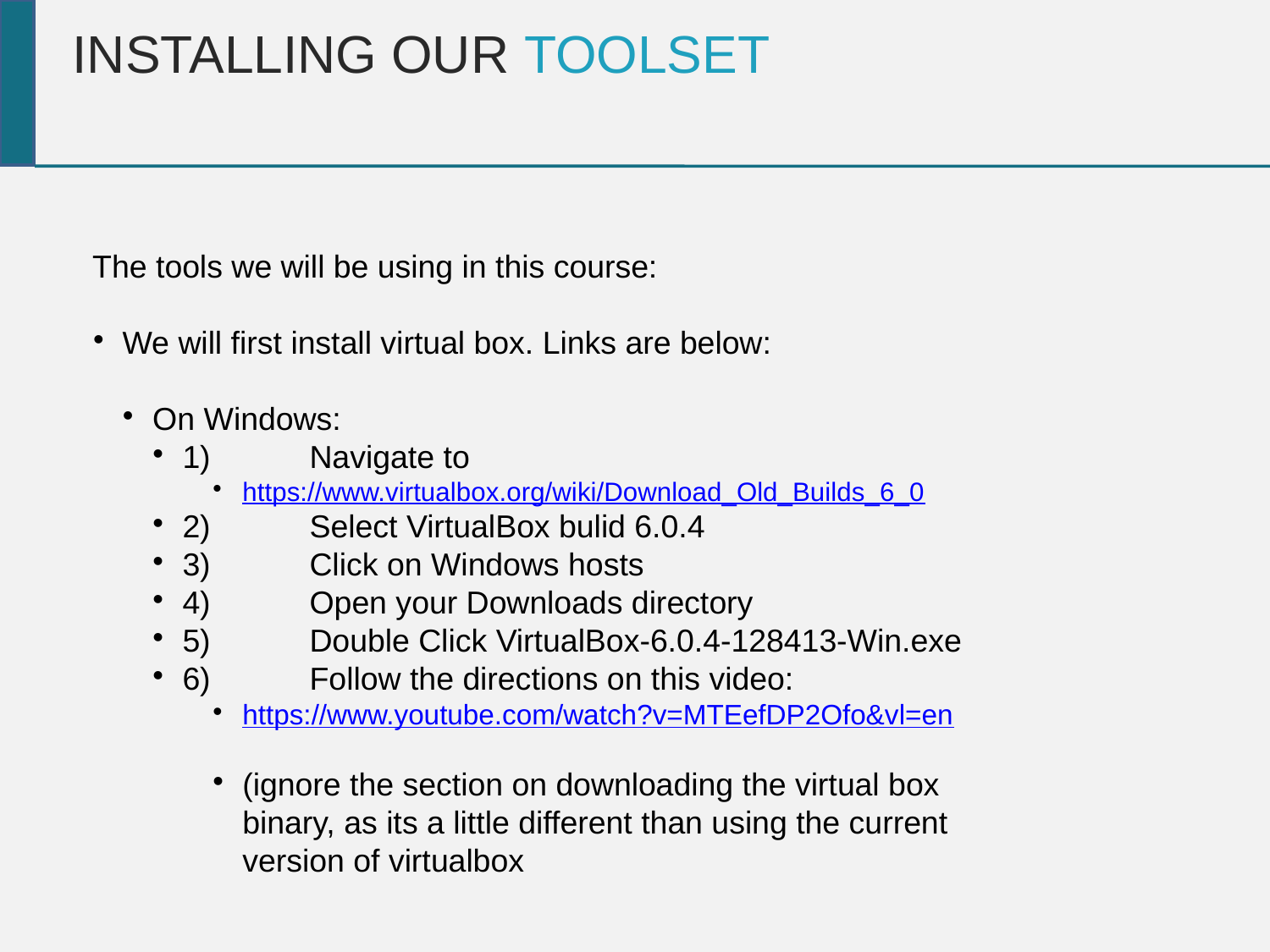

Installing Our TooLSET

The tools we will be using in this course:

We will first install virtual box. Links are below:

On Windows:
1)	Navigate to
https://www.virtualbox.org/wiki/Download_Old_Builds_6_0
2)	Select VirtualBox bulid 6.0.4
3)	Click on Windows hosts
4)	Open your Downloads directory
5)	Double Click VirtualBox-6.0.4-128413-Win.exe
6)	Follow the directions on this video:
https://www.youtube.com/watch?v=MTEefDP2Ofo&vl=en

(ignore the section on downloading the virtual box binary, as its a little different than using the current version of virtualbox